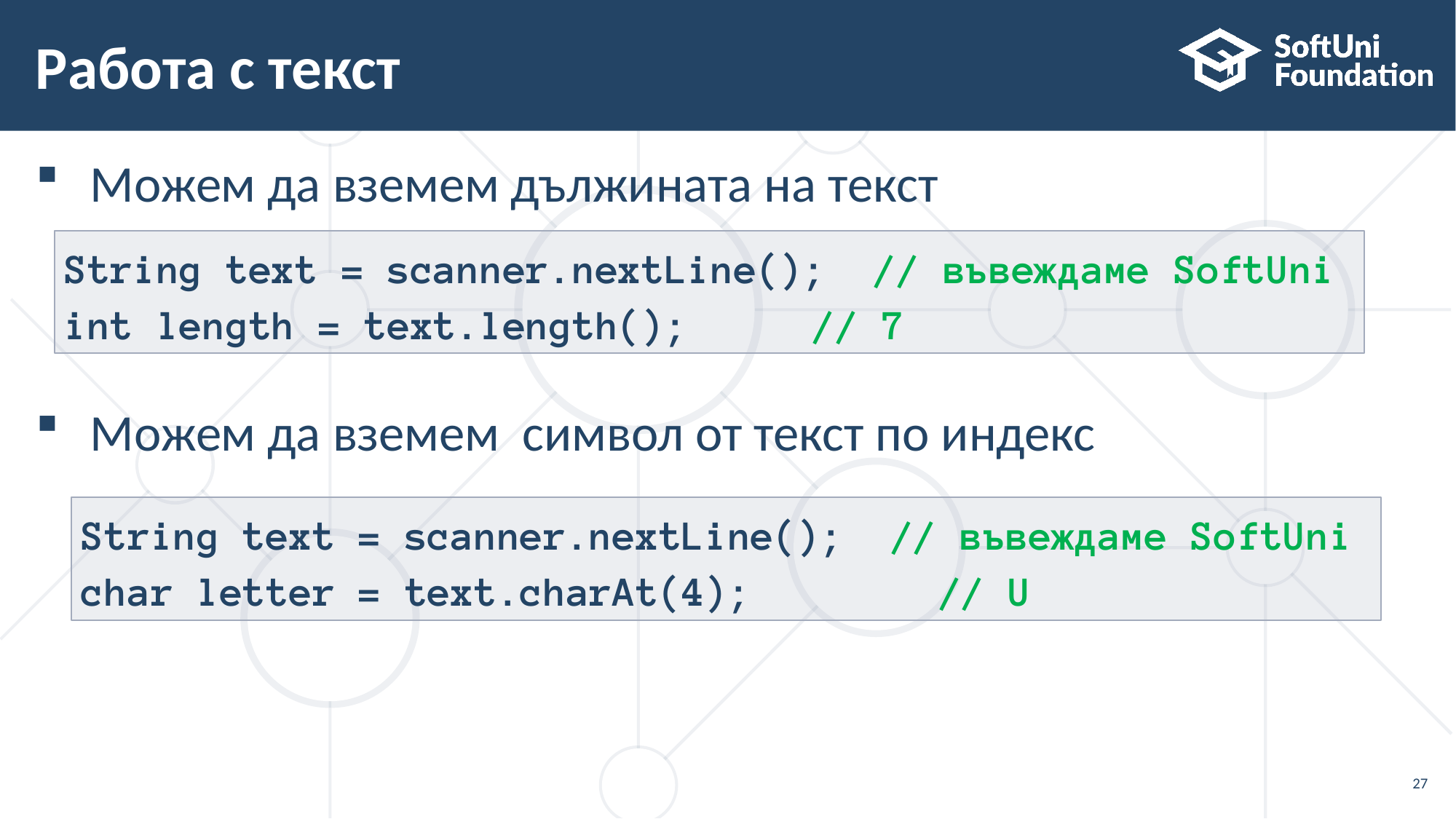

# Работа с текст
Можем да вземем дължината на текст

Можем да вземем  символ от текст по индекс

String text = scanner.nextLine();  // въвеждаме SoftUni
int length = text.length(); 	    // 7
String text = scanner.nextLine();  // въвеждаме SoftUni
char letter = text.charAt(4); 	    // U
27